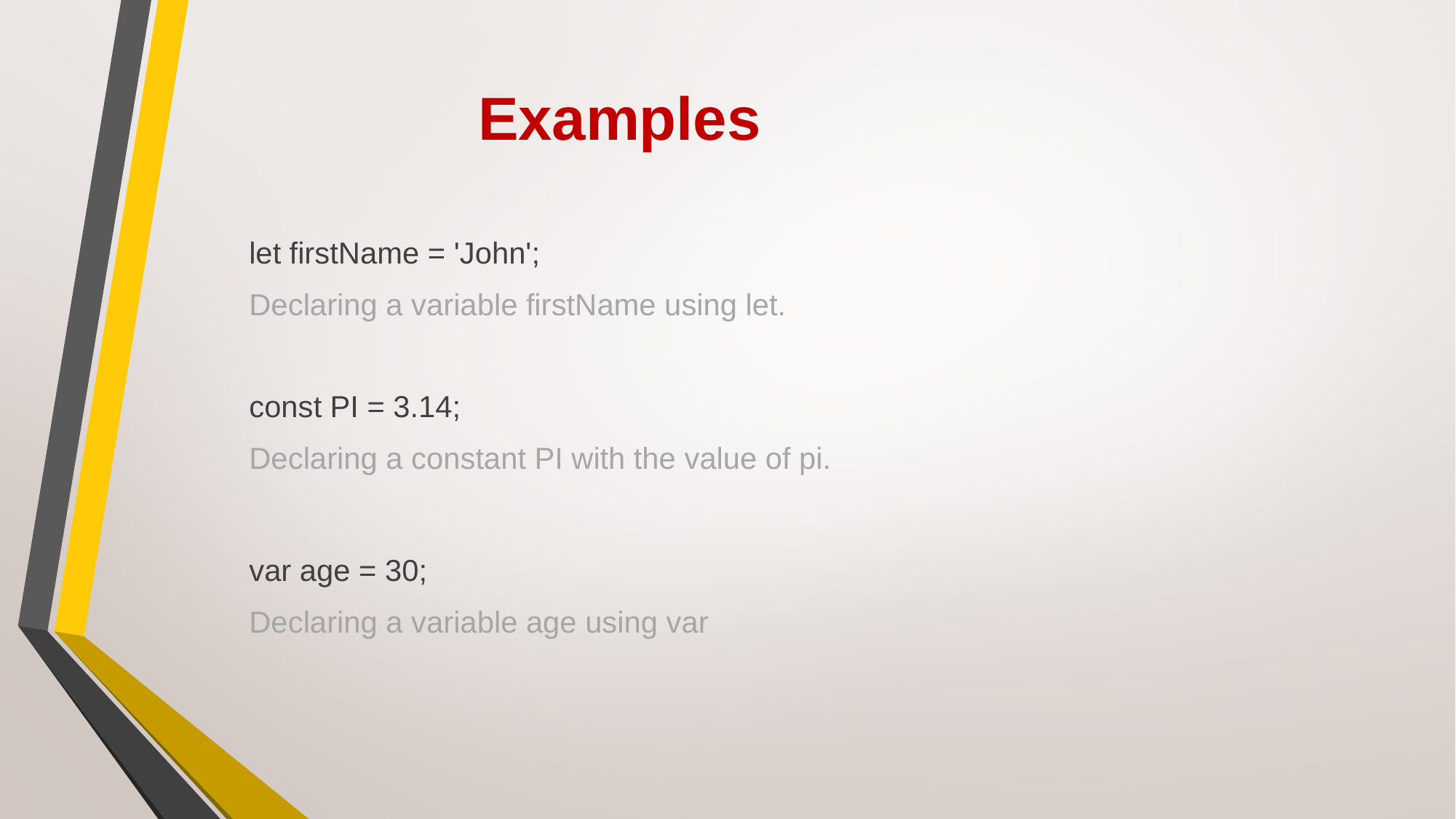

# Examples
let firstName = 'John';
Declaring a variable firstName using let.

const PI = 3.14;
Declaring a constant PI with the value of pi.
var age = 30;
Declaring a variable age using var